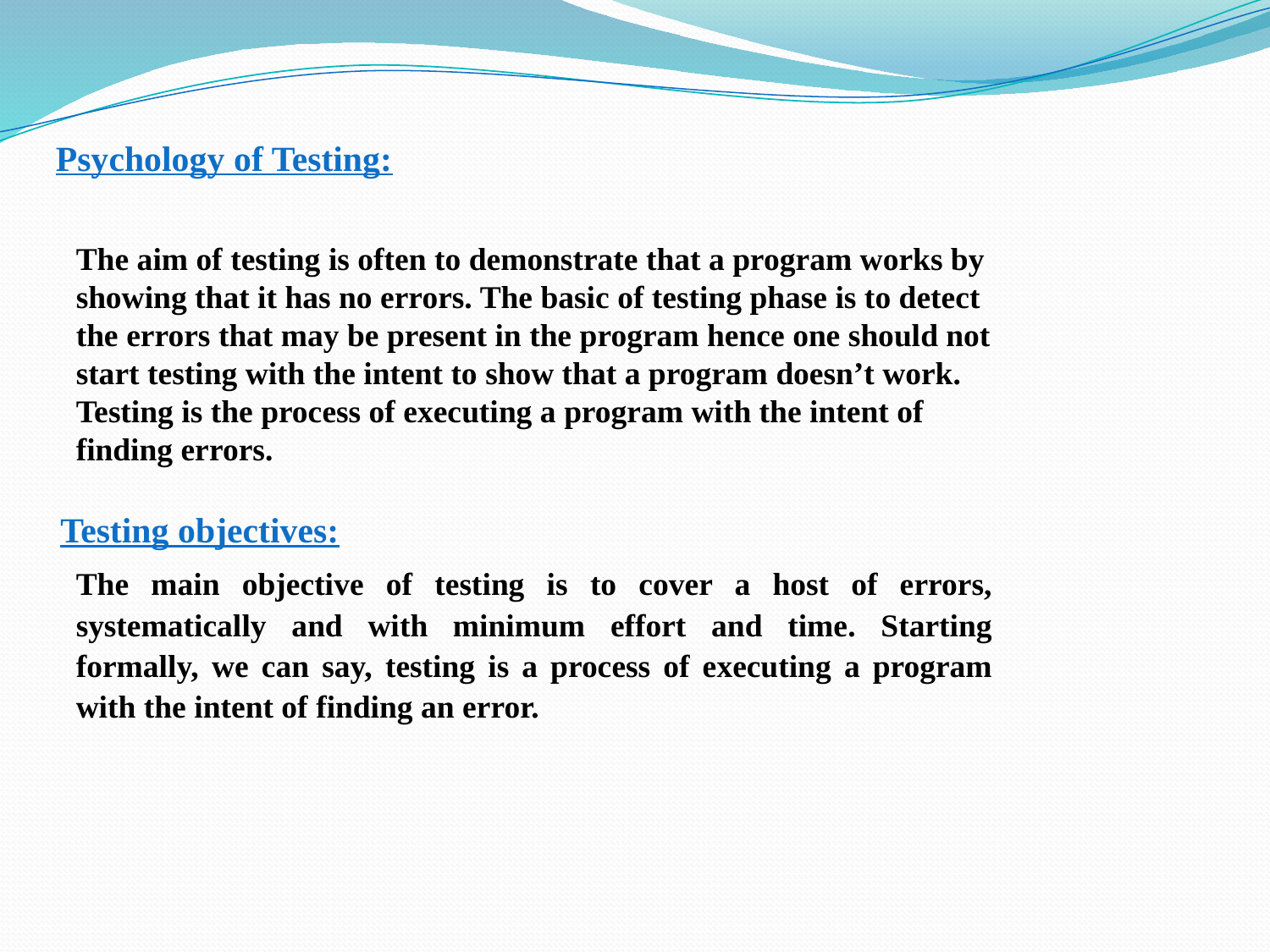

Psychology of Testing:
The aim of testing is often to demonstrate that a program works by showing that it has no errors. The basic of testing phase is to detect the errors that may be present in the program hence one should not start testing with the intent to show that a program doesn’t work. Testing is the process of executing a program with the intent of finding errors.
Testing objectives:
The main objective of testing is to cover a host of errors, systematically and with minimum effort and time. Starting formally, we can say, testing is a process of executing a program with the intent of finding an error.